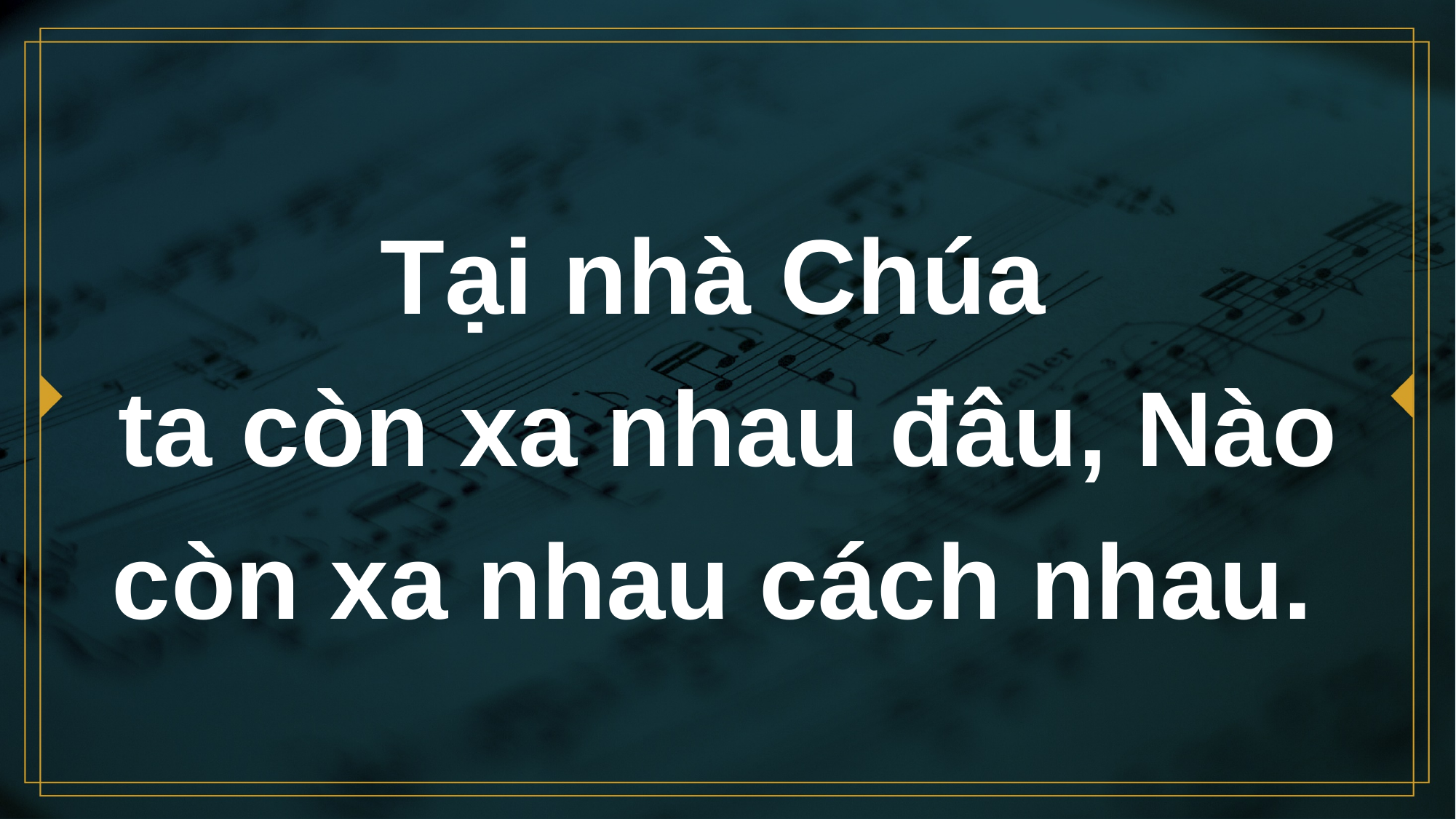

# Tại nhà Chúa ta còn xa nhau đâu, Nào còn xa nhau cách nhau.